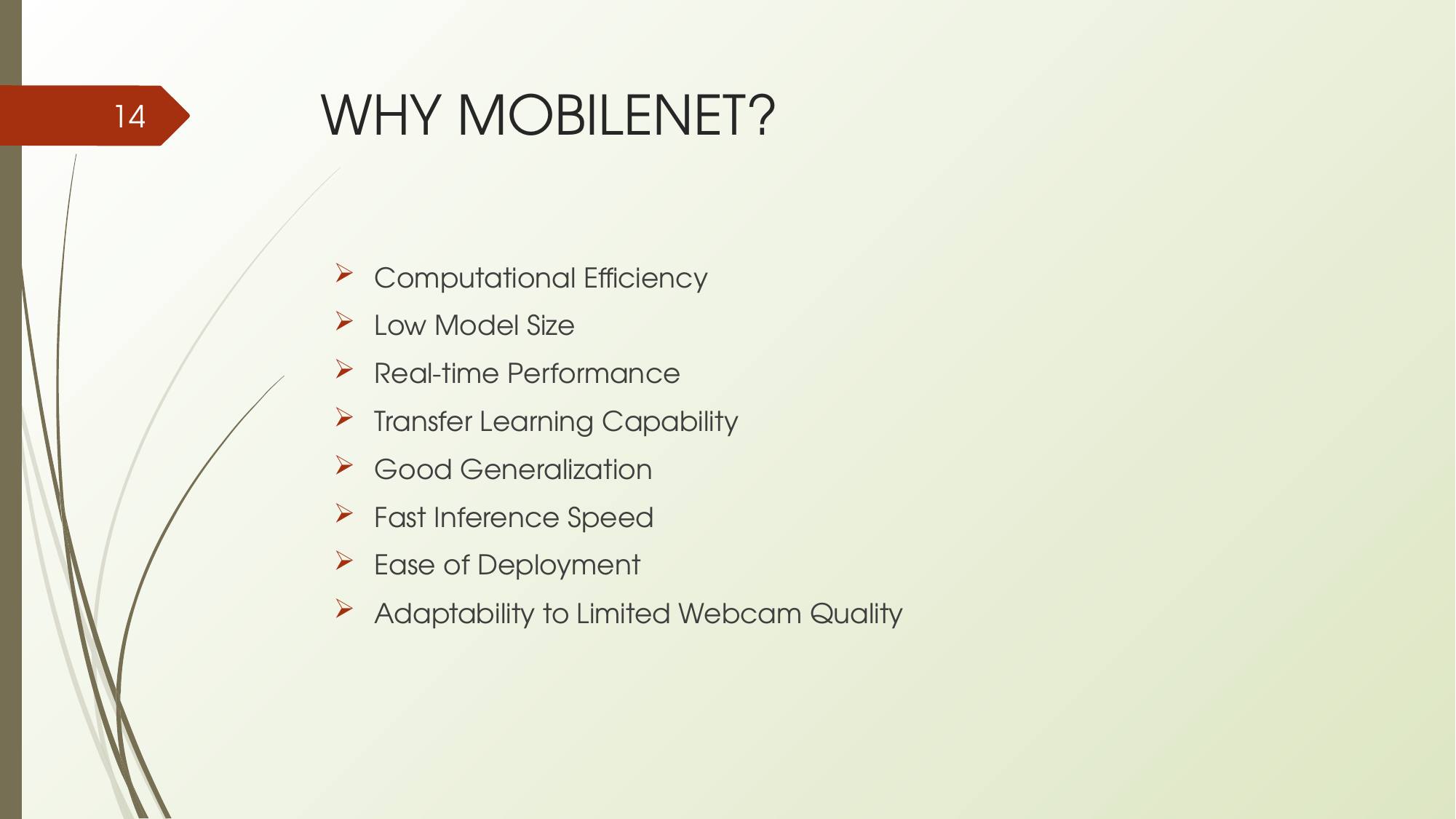

# WHY MOBILENET?
14
Computational Efficiency
Low Model Size
Real-time Performance
Transfer Learning Capability
Good Generalization
Fast Inference Speed
Ease of Deployment
Adaptability to Limited Webcam Quality